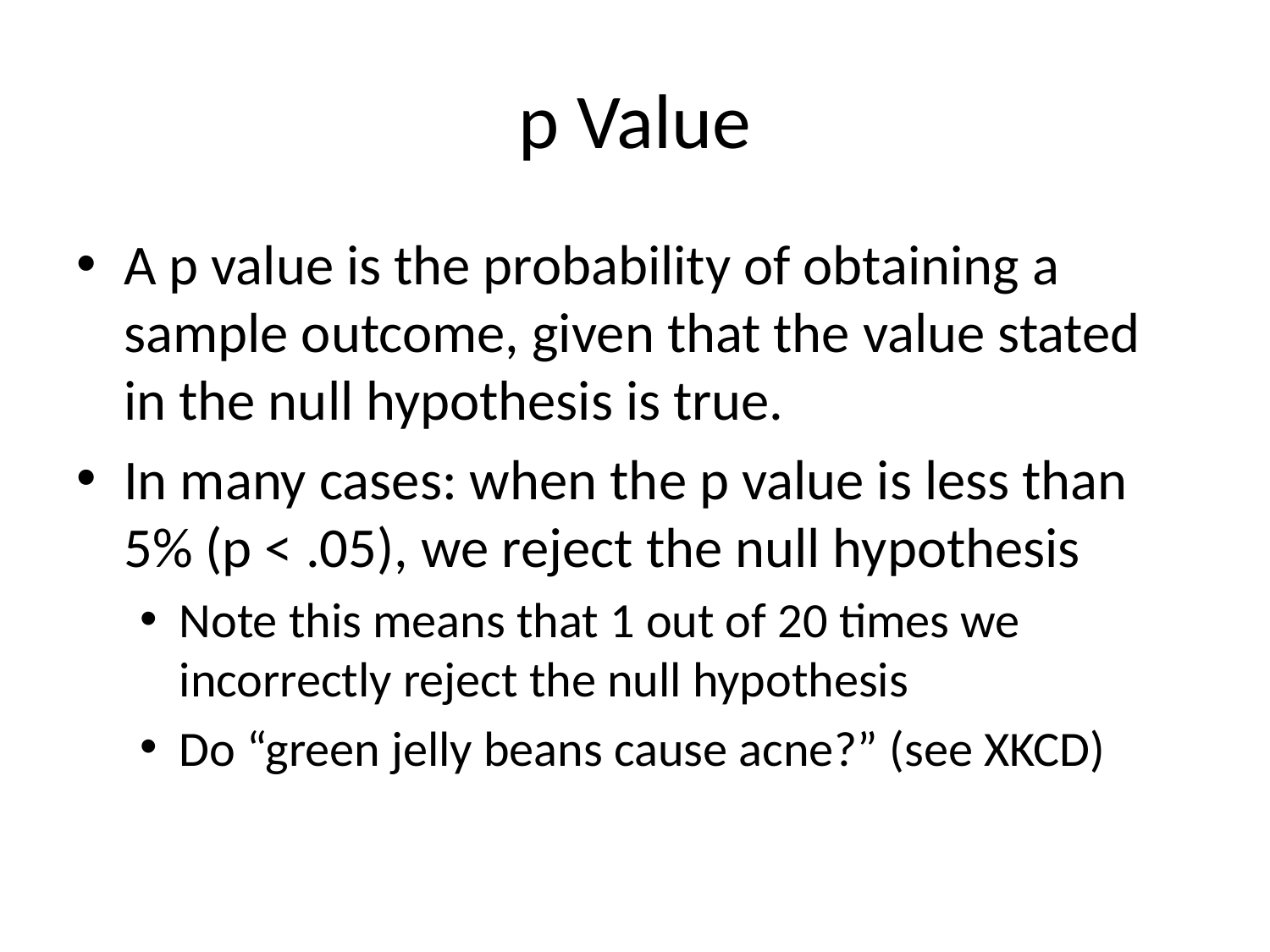

# p Value
A p value is the probability of obtaining a sample outcome, given that the value stated in the null hypothesis is true.
In many cases: when the p value is less than 5% (p < .05), we reject the null hypothesis
Note this means that 1 out of 20 times we incorrectly reject the null hypothesis
Do “green jelly beans cause acne?” (see XKCD)